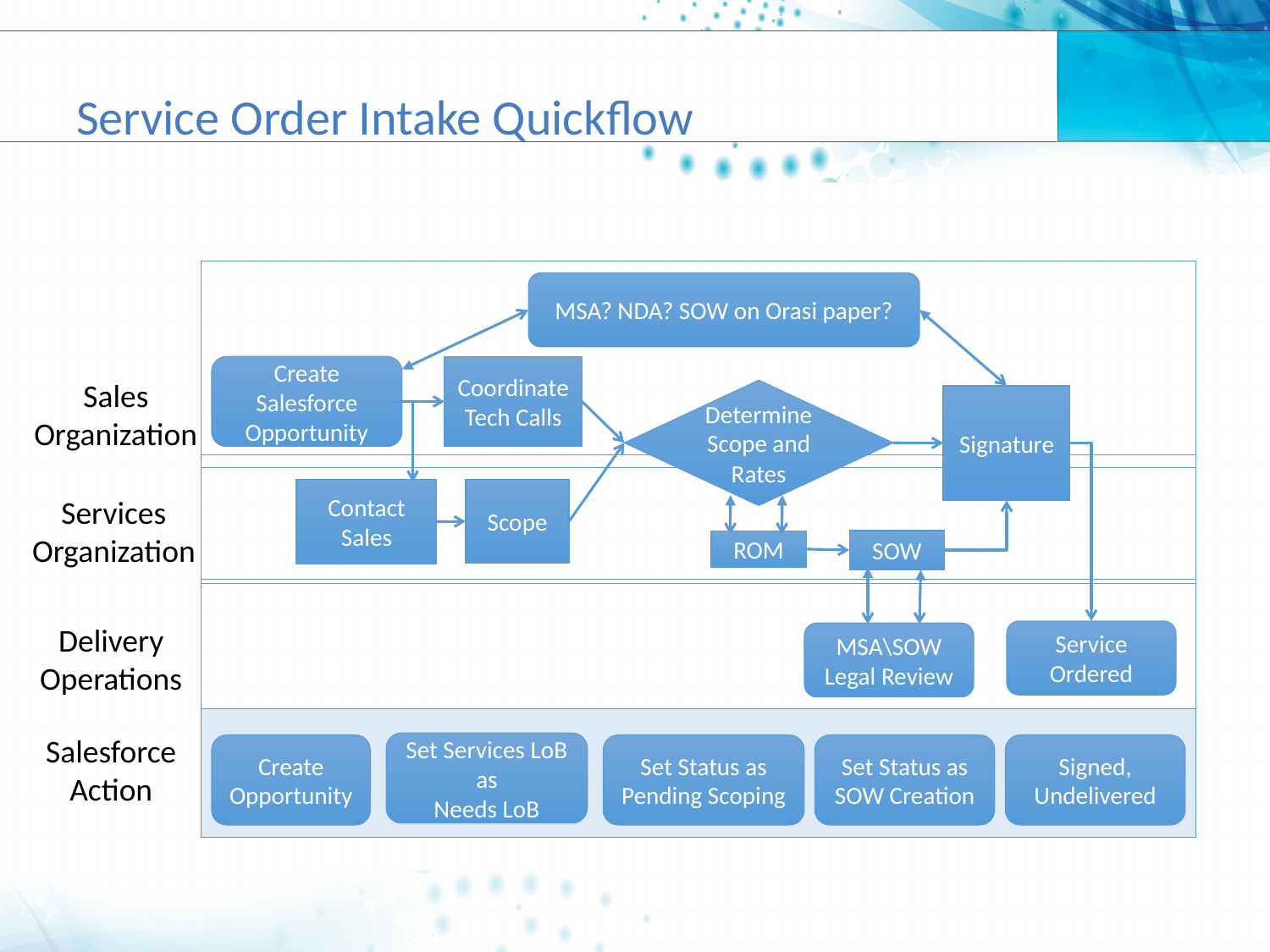

# Service Order Intake Quickflow

MSA? NDA? SOW on Orasi paper?
Coordinate Tech Calls
Create Salesforce Opportunity
Sales
Organization
Determine
Scope and Rates
Signature
Contact Sales
Scope
Services
Organization
SOW
ROM
Delivery Operations
Service Ordered
MSA\SOW Legal Review

Salesforce Action
Set Services LoB as
Needs LoB
Create Opportunity
Set Status as
Pending Scoping
Set Status as
SOW Creation
Signed, Undelivered